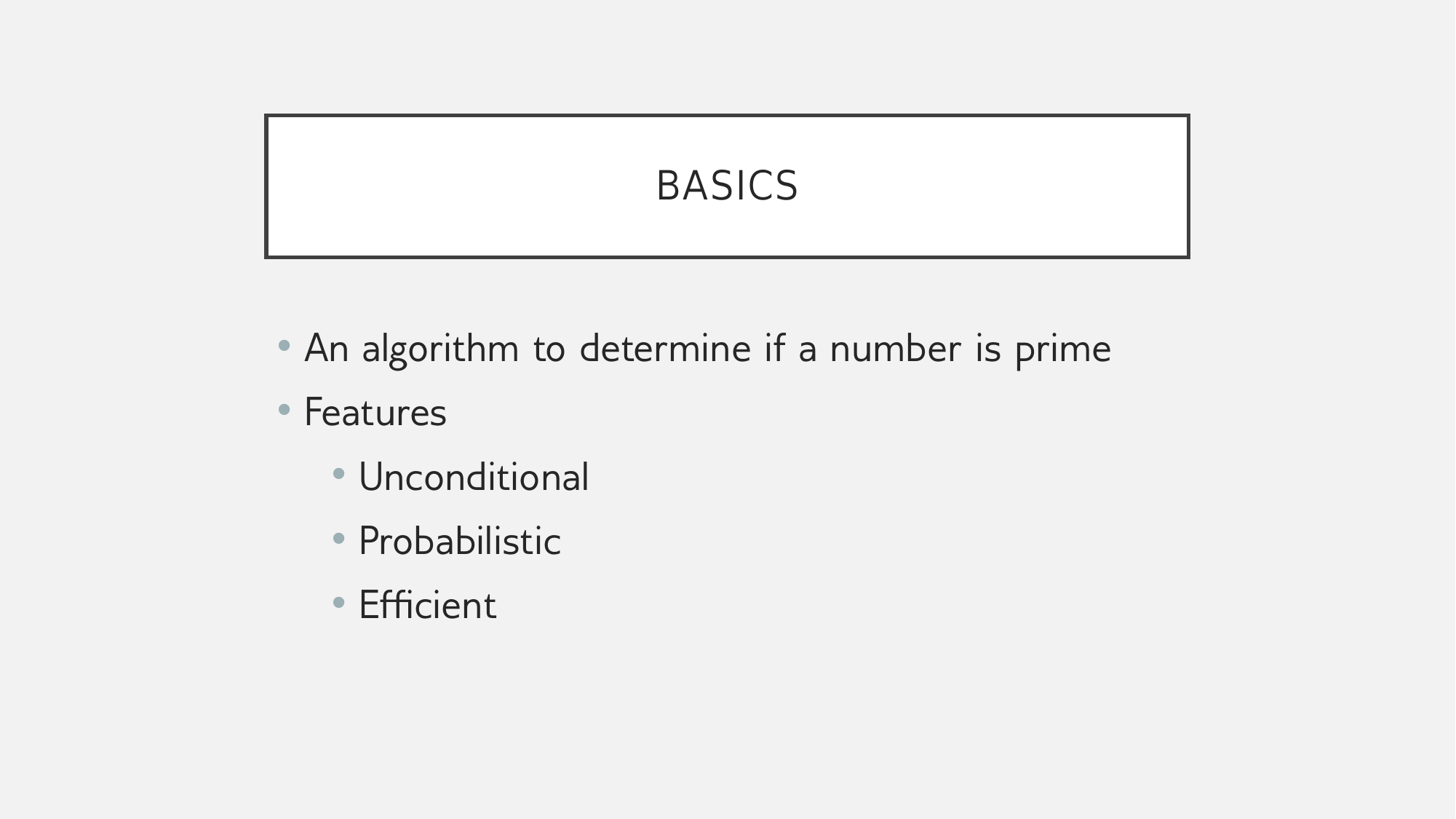

basics
An algorithm to determine if a number is prime
Features
Unconditional
Probabilistic
Efficient